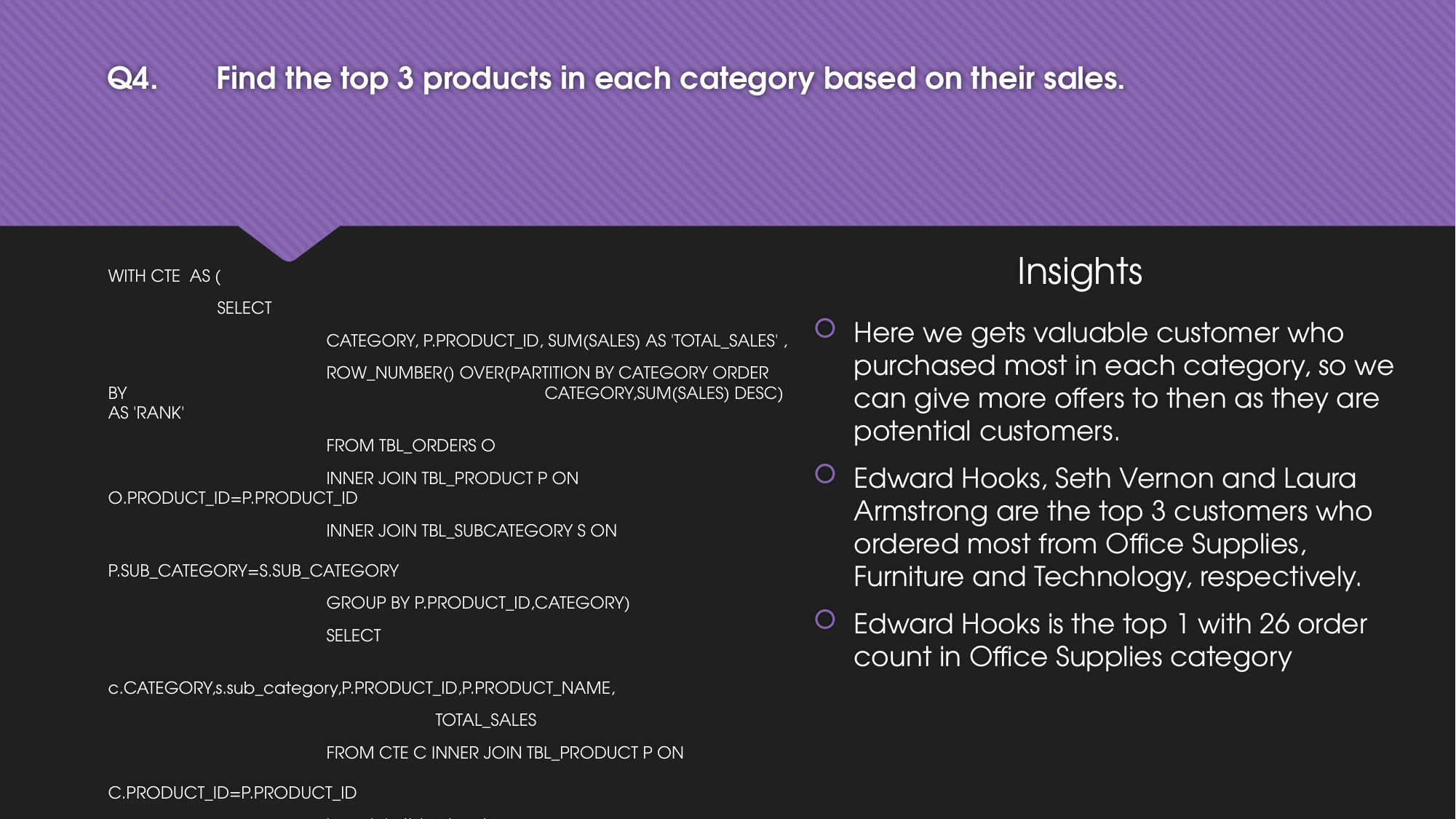

# Q4.	Find the top 3 products in each category based on their sales.
Insights
WITH CTE  AS (
	SELECT
		CATEGORY, P.PRODUCT_ID, SUM(SALES) AS 'TOTAL_SALES' ,
		ROW_NUMBER() OVER(PARTITION BY CATEGORY ORDER BY 				CATEGORY,SUM(SALES) DESC) AS 'RANK'
		FROM TBL_ORDERS O
		INNER JOIN TBL_PRODUCT P ON O.PRODUCT_ID=P.PRODUCT_ID
		INNER JOIN TBL_SUBCATEGORY S ON 							P.SUB_CATEGORY=S.SUB_CATEGORY
		GROUP BY P.PRODUCT_ID,CATEGORY)
		SELECT
			c.CATEGORY,s.sub_category,P.PRODUCT_ID,P.PRODUCT_NAME,
			TOTAL_SALES
		FROM CTE C INNER JOIN TBL_PRODUCT P ON 			 			C.PRODUCT_ID=P.PRODUCT_ID
		inner join tbl_subcategory s
		on p.sub_category=s.sub_category
		WHERE  [RANK] IN (1,2,3)
		ORDER BY CATEGORY,TOTAL_SALES DESC
Here we gets valuable customer who purchased most in each category, so we can give more offers to then as they are potential customers.
Edward Hooks, Seth Vernon and Laura Armstrong are the top 3 customers who ordered most from Office Supplies, Furniture and Technology, respectively.
Edward Hooks is the top 1 with 26 order count in Office Supplies category